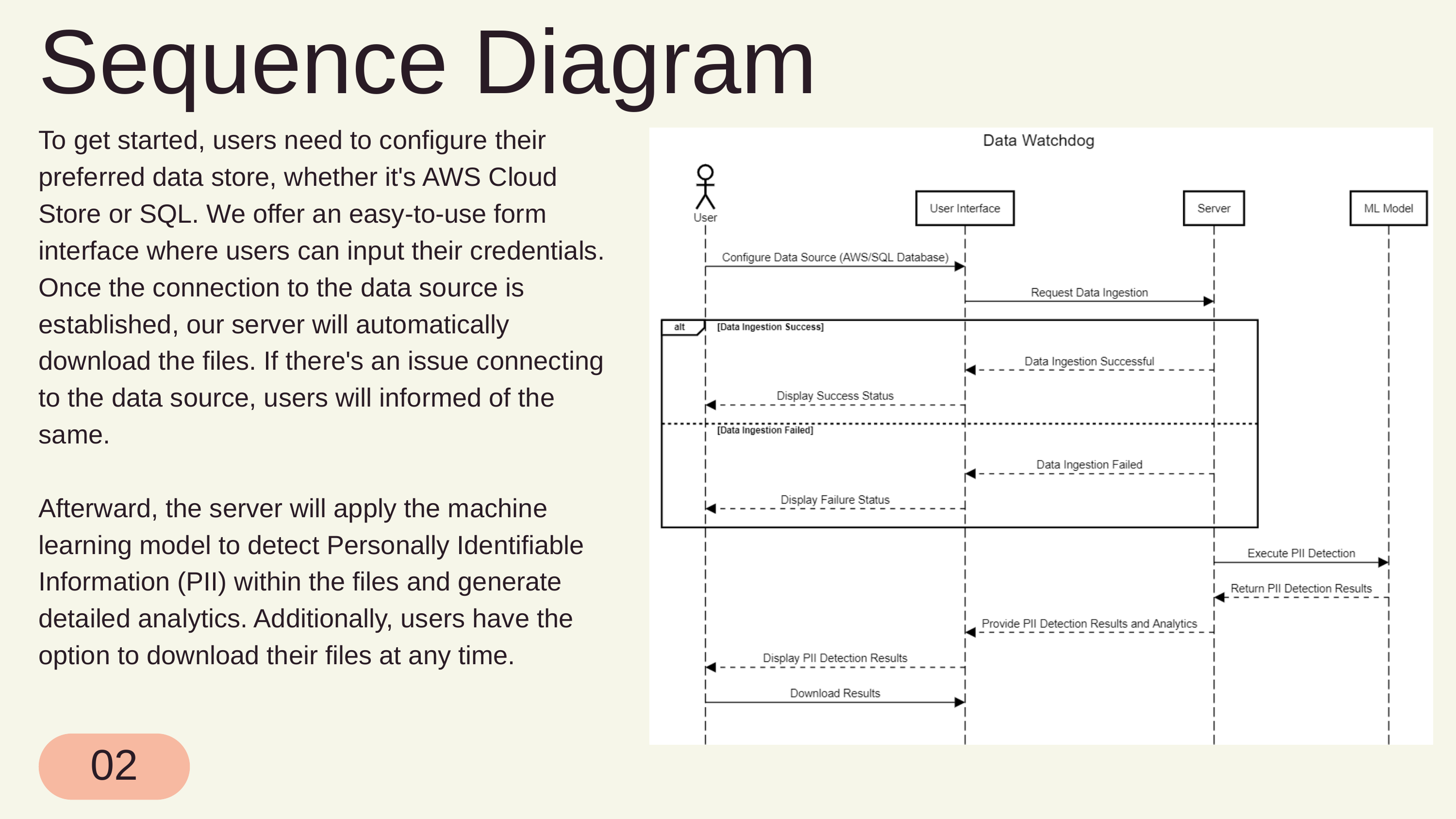

Sequence Diagram
To get started, users need to configure their preferred data store, whether it's AWS Cloud Store or SQL. We offer an easy-to-use form interface where users can input their credentials. Once the connection to the data source is established, our server will automatically download the files. If there's an issue connecting to the data source, users will informed of the same.

Afterward, the server will apply the machine learning model to detect Personally Identifiable Information (PII) within the files and generate detailed analytics. Additionally, users have the option to download their files at any time.

02